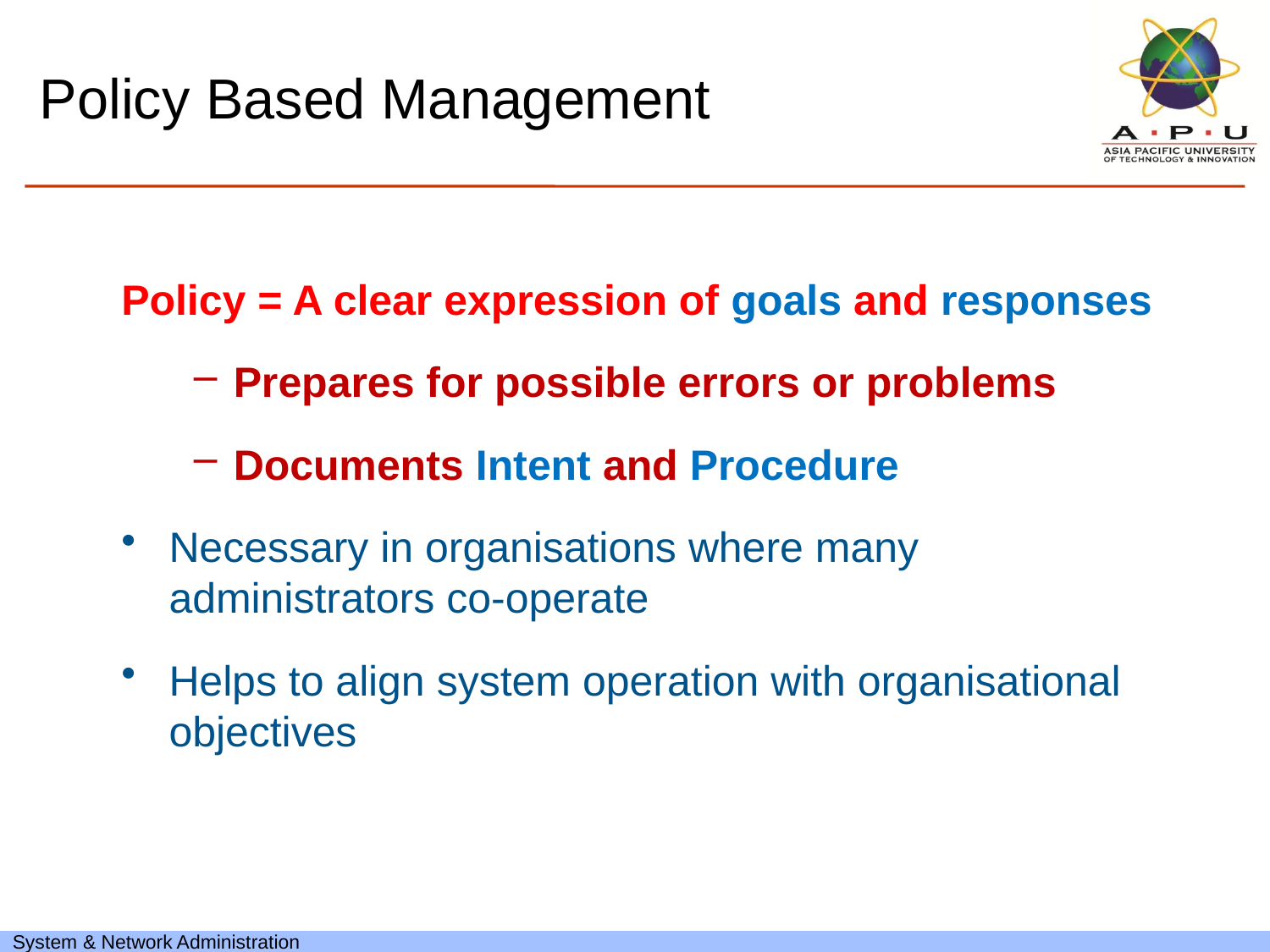

# Policy Based Management
Policy = A clear expression of goals and responses
Prepares for possible errors or problems
Documents Intent and Procedure
Necessary in organisations where many administrators co-operate
Helps to align system operation with organisational objectives